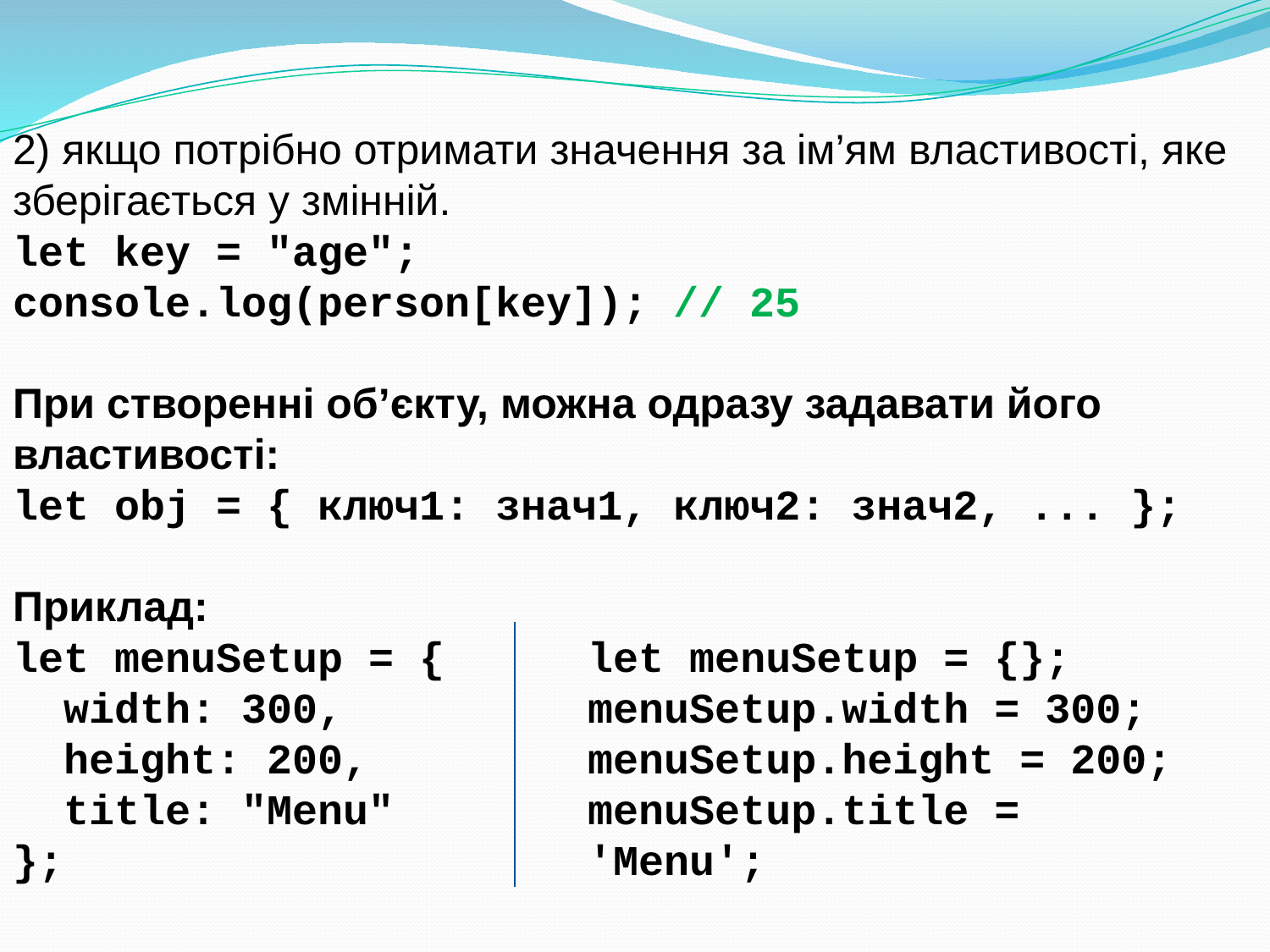

2) якщо потрібно отримати значення за ім’ям властивості, яке зберігається у змінній.
let key = "age";
console.log(person[key]); // 25

При створенні об’єкту, можна одразу задавати його властивості:
let obj = { ключ1: знач1, ключ2: знач2, ... };

Приклад:
let menuSetup = {
  width: 300,
  height: 200,
  title: "Menu"
};

let menuSetup = {};
menuSetup.width = 300;
menuSetup.height = 200;
menuSetup.title = 'Menu';